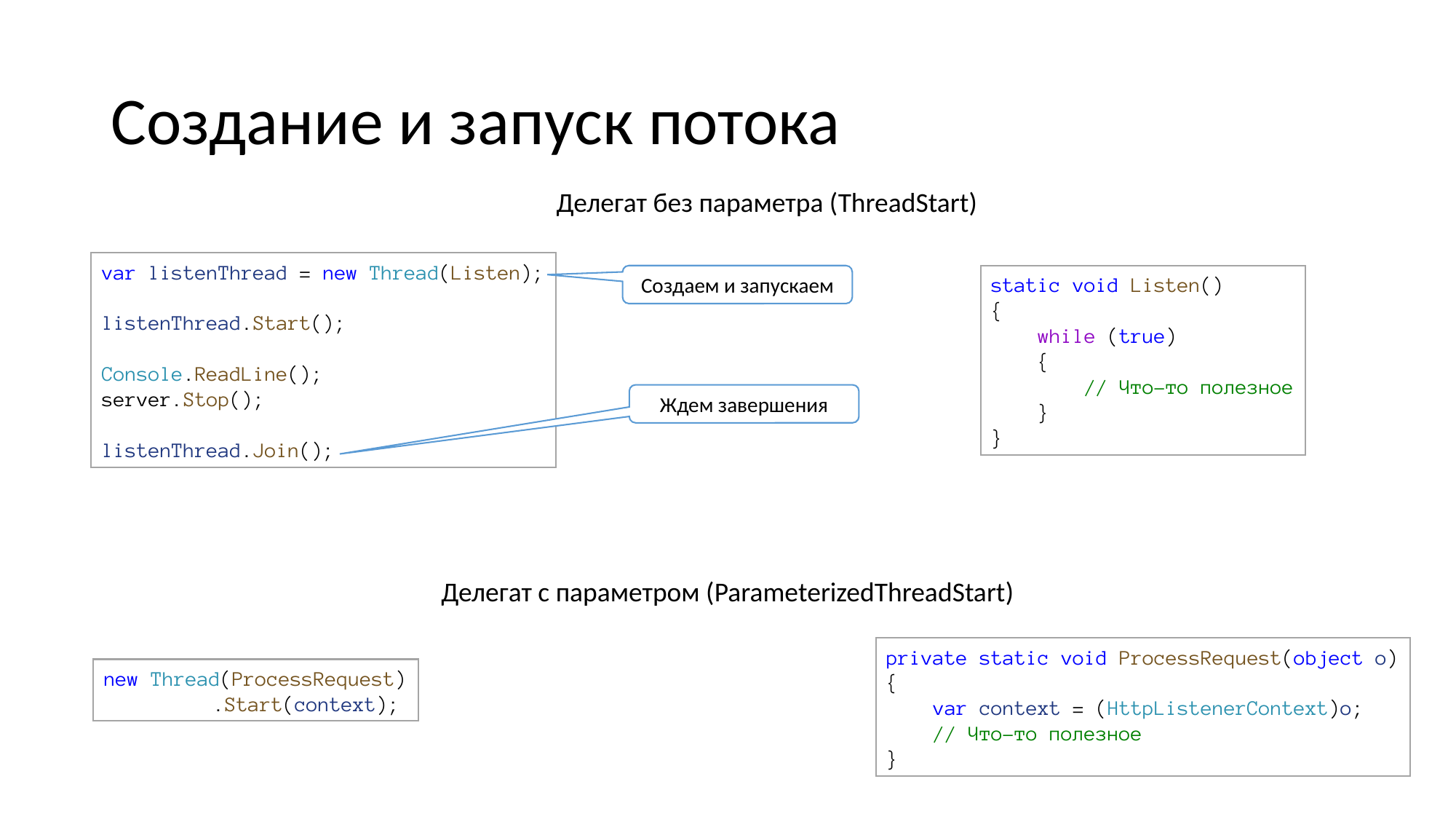

# Создание и запуск потока
Делегат без параметра (ThreadStart)
var listenThread = new Thread(Listen);
listenThread.Start();
Console.ReadLine();
server.Stop();
listenThread.Join();
static void Listen()
{
    while (true)
    {
        // Что-то полезное
    }
}
Создаем и запускаем
Ждем завершения
Делегат с параметром (ParameterizedThreadStart)
private static void ProcessRequest(object o)
{
    var context = (HttpListenerContext)o;
    // Что-то полезное
}
new Thread(ProcessRequest)
	.Start(context);